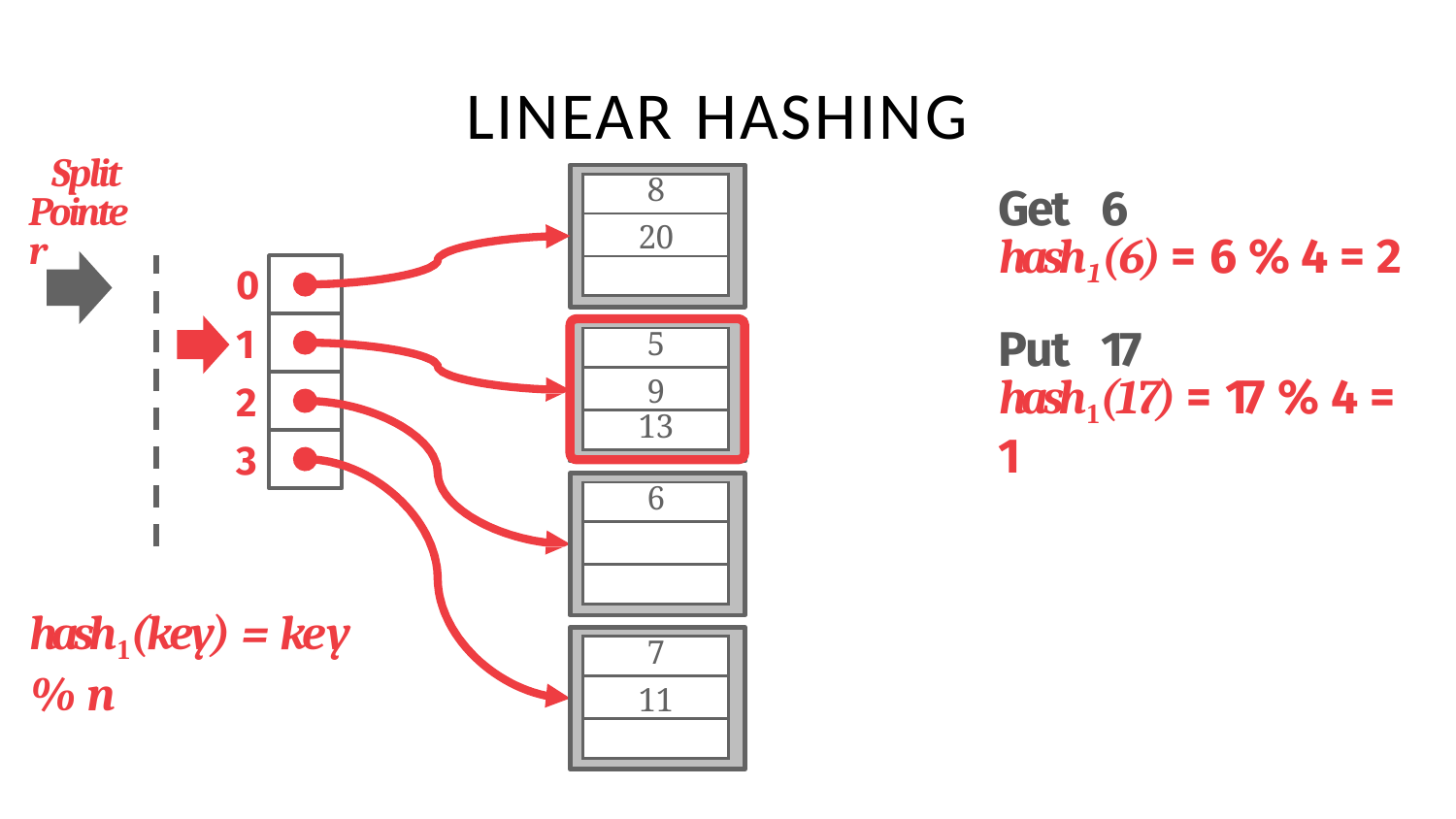

# LINEAR HASHING
Split  Pointer

| 8 |
| --- |
| 20 |
|  |
Get	6
hash1(6) =	6 % 4 = 2
Put	17
hash1(17) =	17 % 4 = 1
0
1
2
3

| 5 |
| --- |
| 9 |
| 13 |

| 6 |
| --- |
|  |
|  |
hash1(key) = key % n

| 7 |
| --- |
| 11 |
|  |